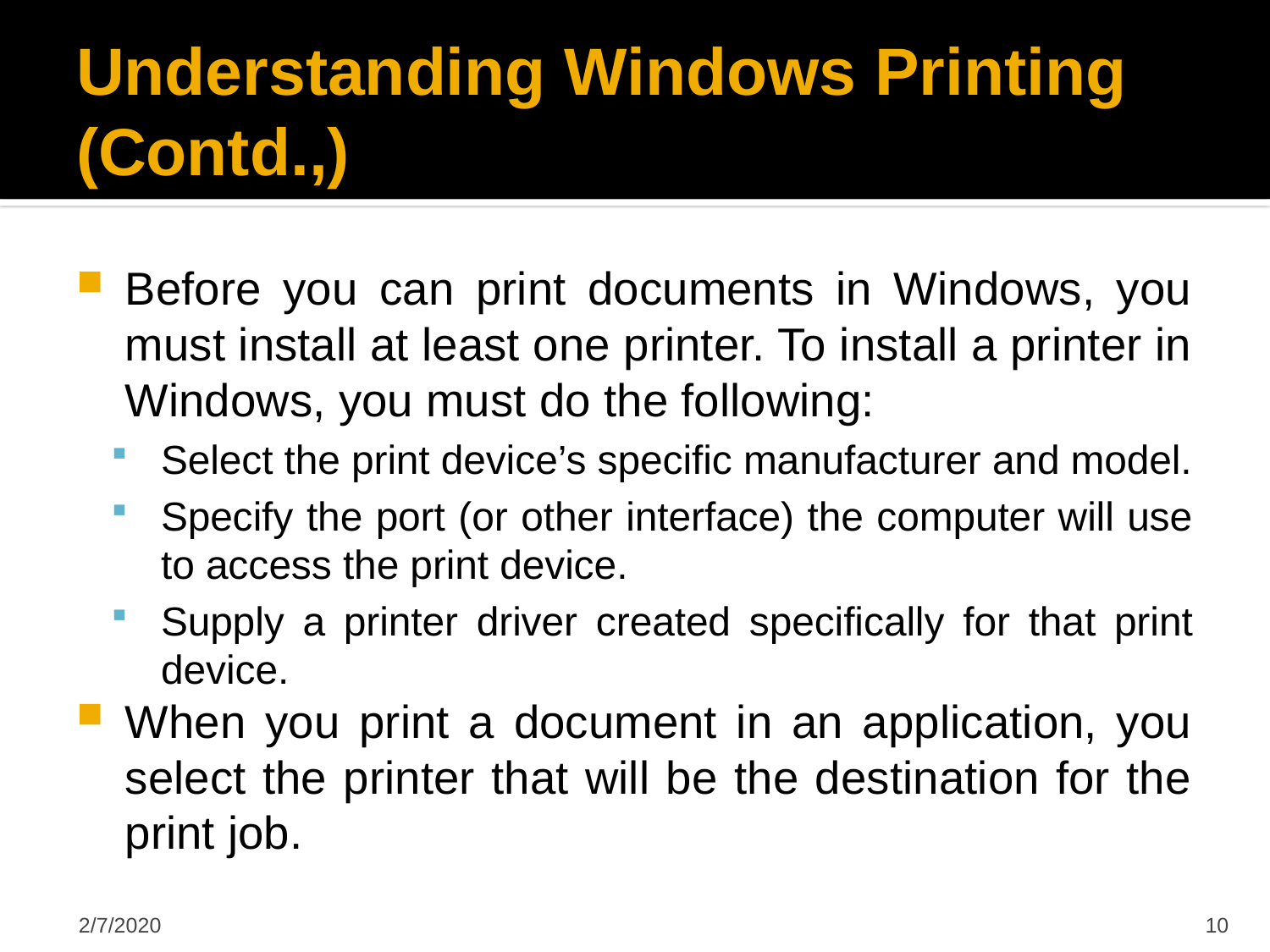

# Understanding Windows Printing (Contd.,)
Before you can print documents in Windows, you must install at least one printer. To install a printer in Windows, you must do the following:
Select the print device’s specific manufacturer and model.
Specify the port (or other interface) the computer will use to access the print device.
Supply a printer driver created specifically for that print device.
When you print a document in an application, you select the printer that will be the destination for the print job.
2/7/2020
10